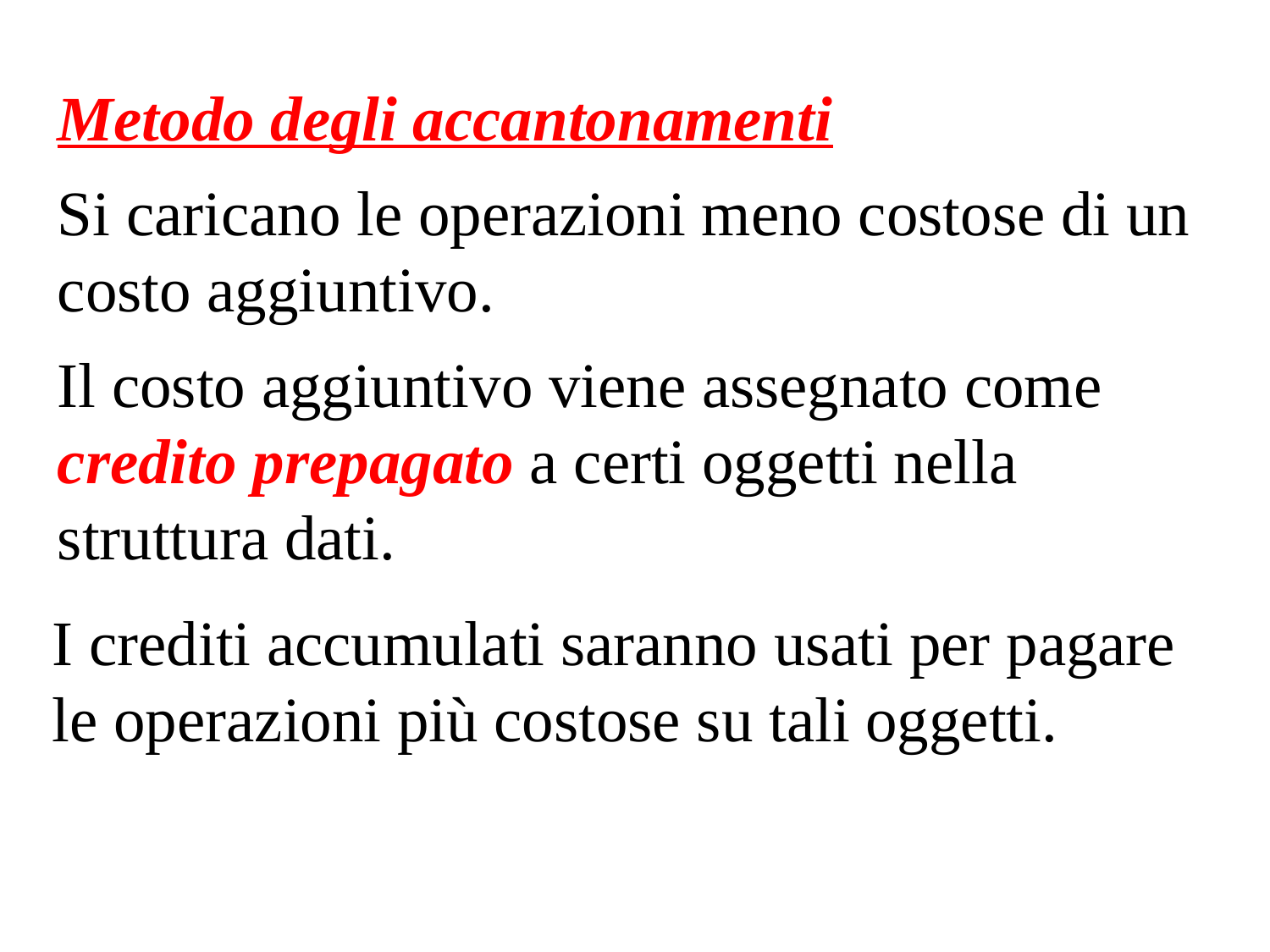

Metodo degli accantonamenti
Si caricano le operazioni meno costose di un costo aggiuntivo.
Il costo aggiuntivo viene assegnato come credito prepagato a certi oggetti nella struttura dati.
I crediti accumulati saranno usati per pagare le operazioni più costose su tali oggetti.